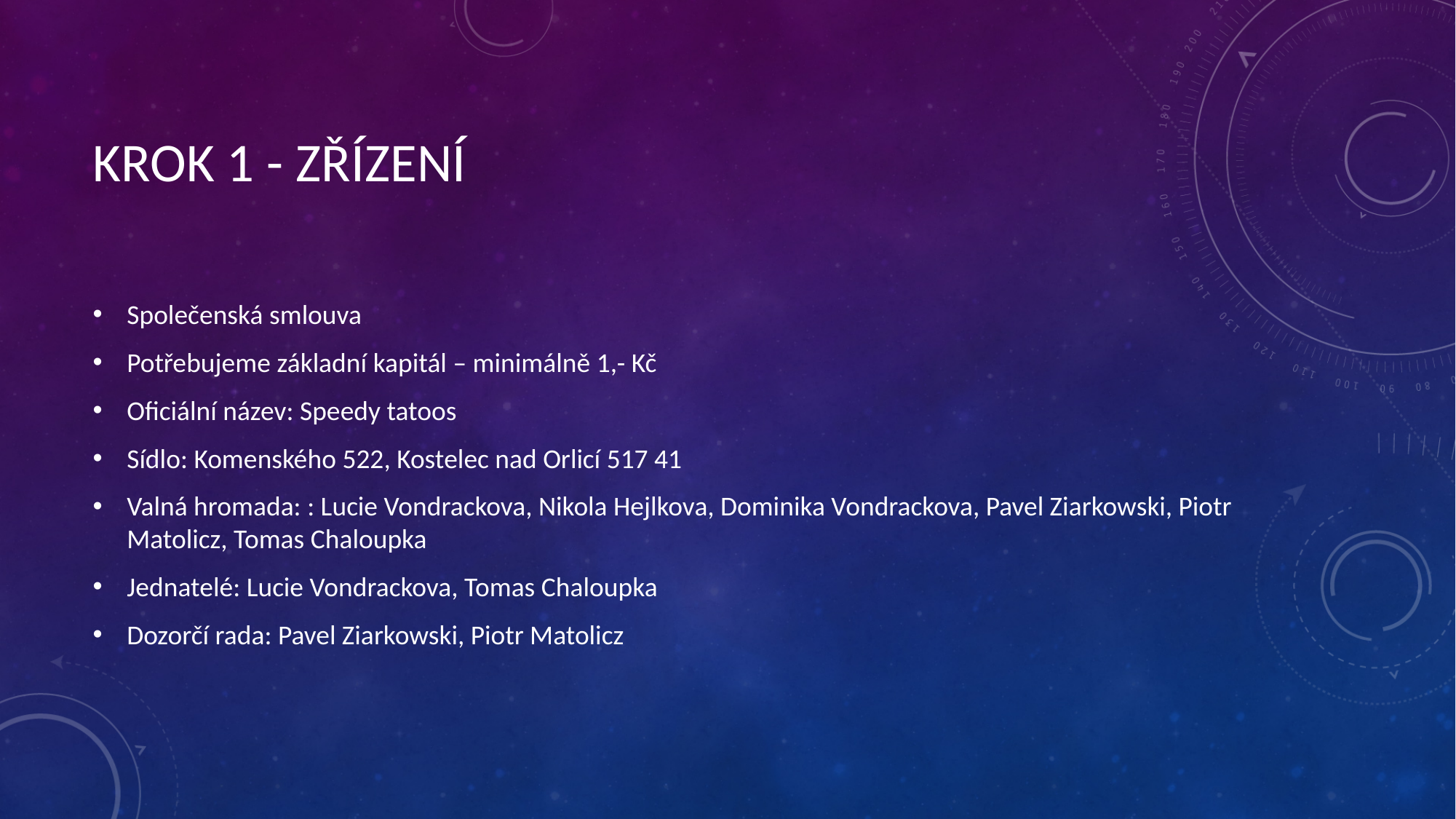

# Krok 1 - zřízení
Společenská smlouva
Potřebujeme základní kapitál – minimálně 1,- Kč
Oficiální název: Speedy tatoos
Sídlo: Komenského 522, Kostelec nad Orlicí 517 41
Valná hromada: : Lucie Vondrackova, Nikola Hejlkova, Dominika Vondrackova, Pavel Ziarkowski, Piotr Matolicz, Tomas Chaloupka
Jednatelé: Lucie Vondrackova, Tomas Chaloupka
Dozorčí rada: Pavel Ziarkowski, Piotr Matolicz